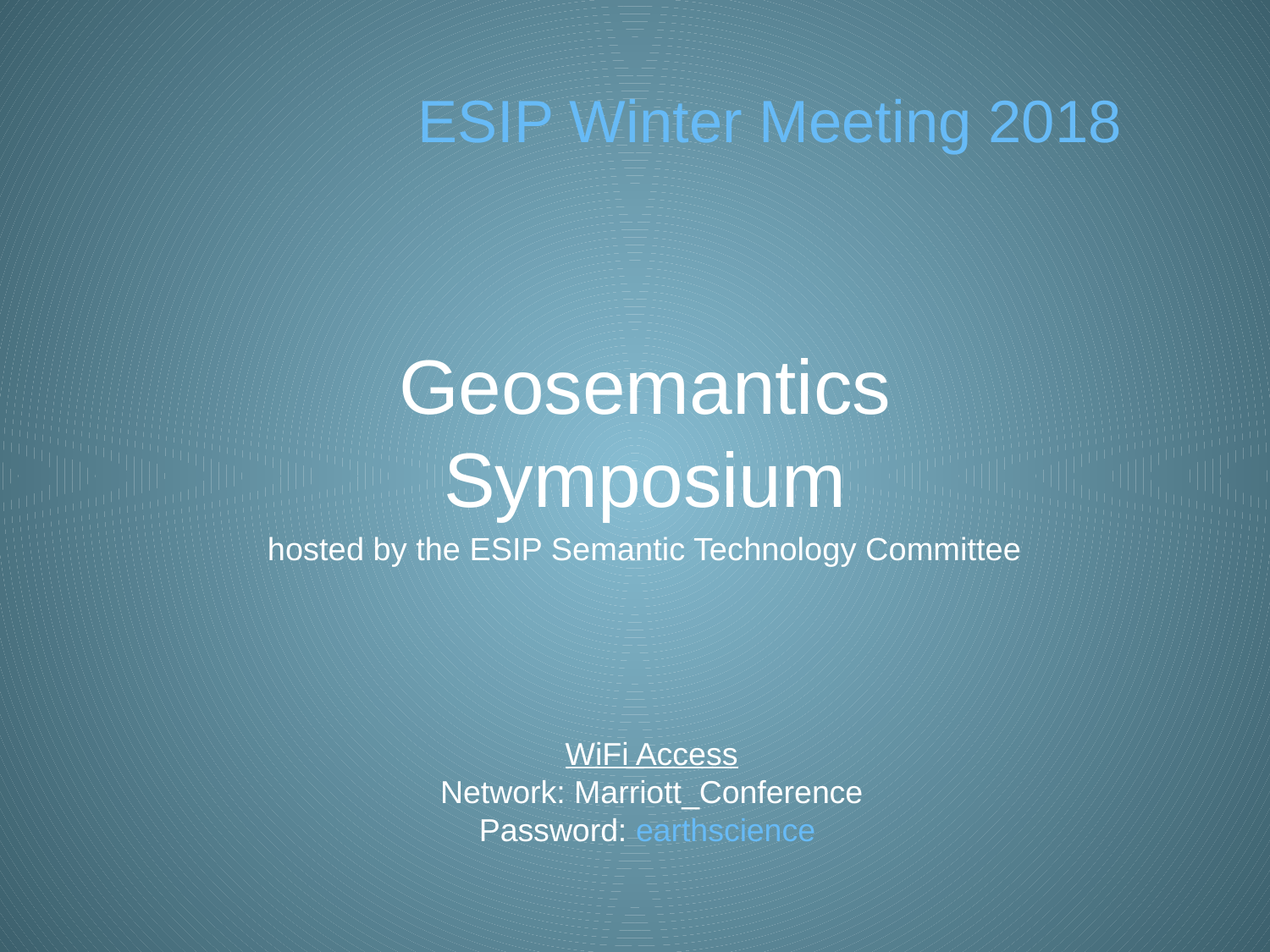

# ESIP Winter Meeting 2018
Geosemantics Symposium
hosted by the ESIP Semantic Technology Committee
WiFi Access
Network: Marriott_Conference
Password: earthscience